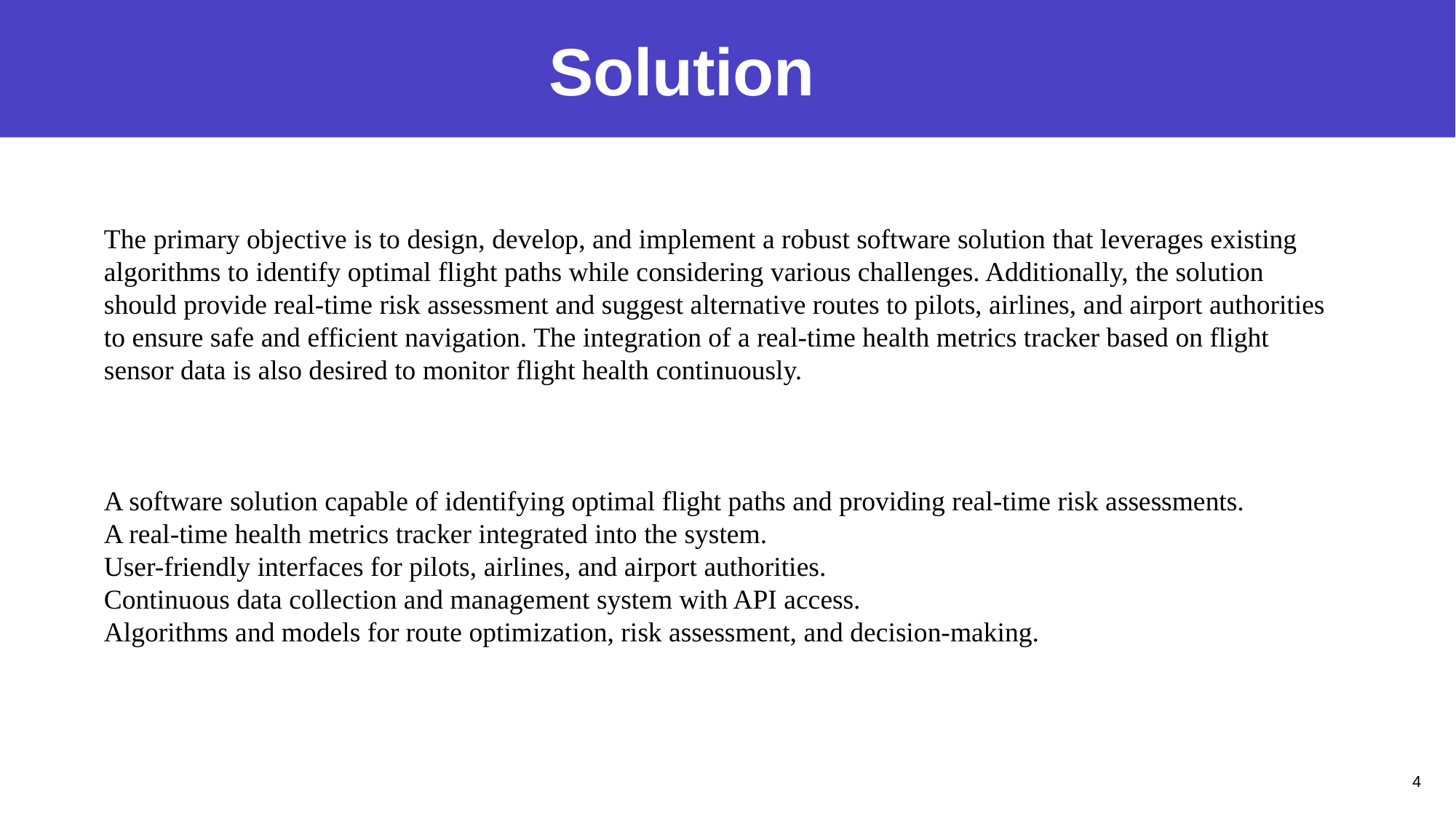

# Solution
The primary objective is to design, develop, and implement a robust software solution that leverages existing algorithms to identify optimal flight paths while considering various challenges. Additionally, the solution should provide real-time risk assessment and suggest alternative routes to pilots, airlines, and airport authorities to ensure safe and efficient navigation. The integration of a real-time health metrics tracker based on flight sensor data is also desired to monitor flight health continuously.

A software solution capable of identifying optimal flight paths and providing real-time risk assessments.
A real-time health metrics tracker integrated into the system.
User-friendly interfaces for pilots, airlines, and airport authorities.
Continuous data collection and management system with API access.
Algorithms and models for route optimization, risk assessment, and decision-making.

4